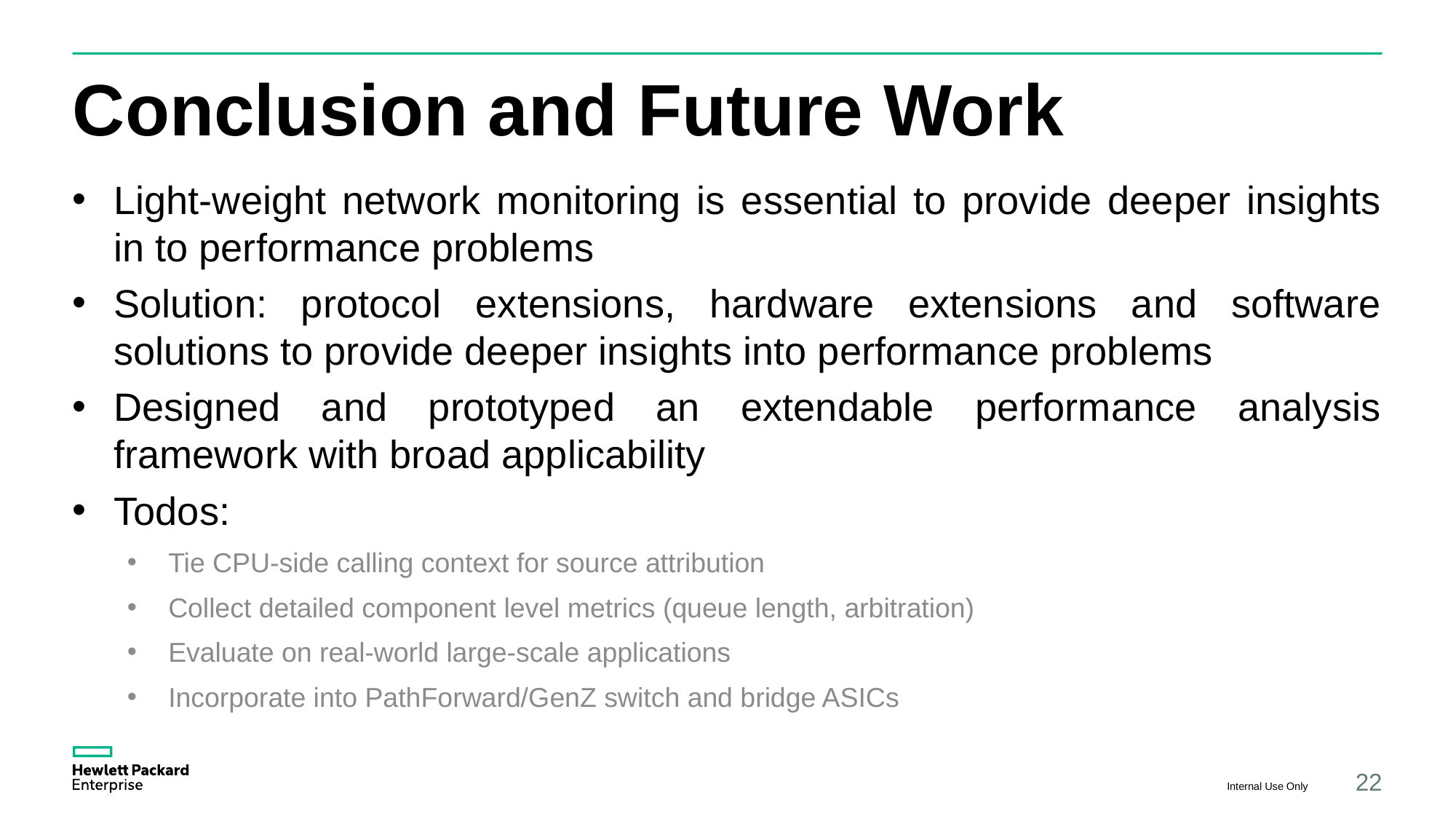

# Conclusion and Future Work
Light-weight network monitoring is essential to provide deeper insights in to performance problems
Solution: protocol extensions, hardware extensions and software solutions to provide deeper insights into performance problems
Designed and prototyped an extendable performance analysis framework with broad applicability
Todos:
Tie CPU-side calling context for source attribution
Collect detailed component level metrics (queue length, arbitration)
Evaluate on real-world large-scale applications
Incorporate into PathForward/GenZ switch and bridge ASICs
Internal Use Only
22